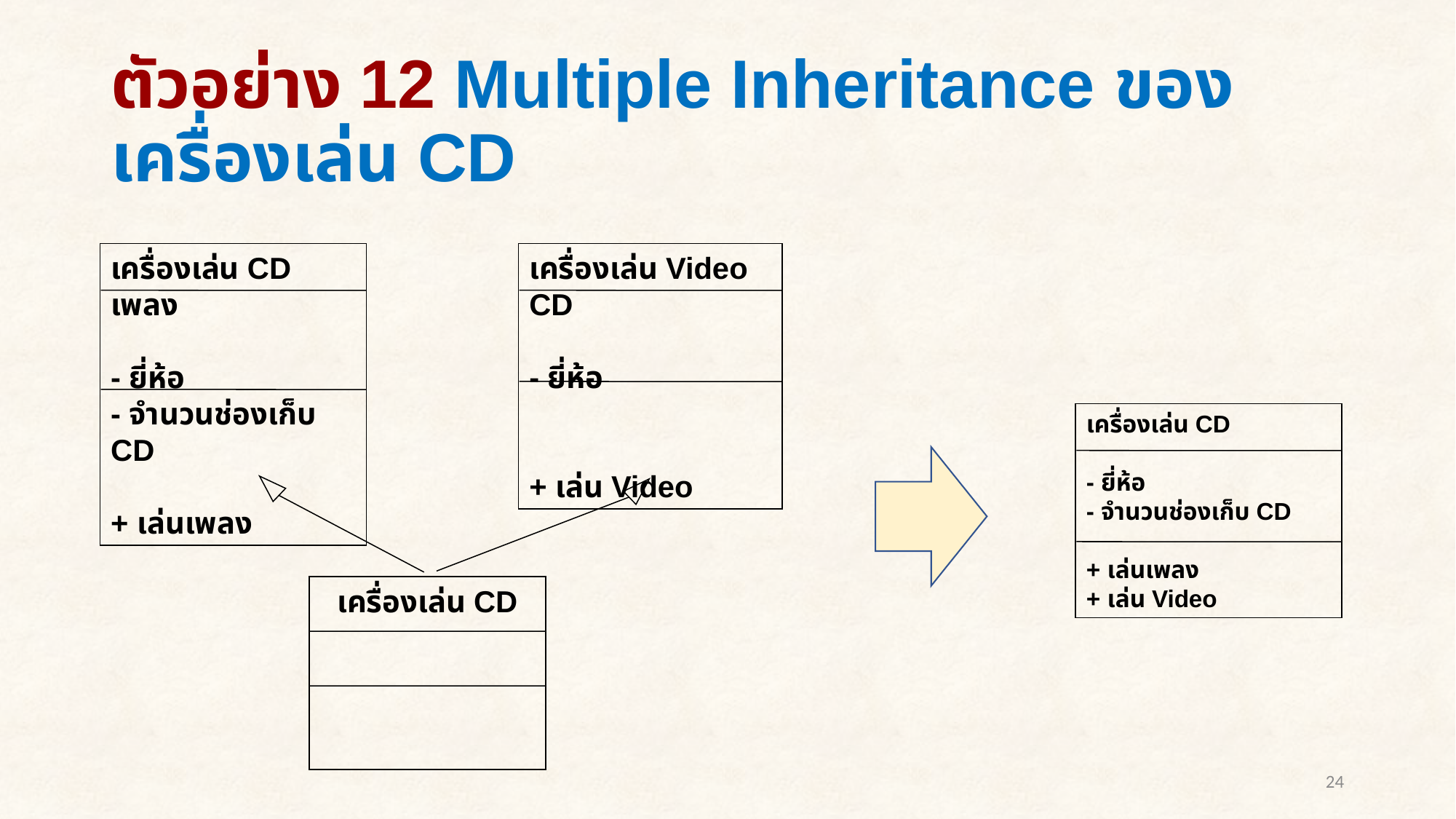

# ตัวอย่าง 12 Multiple Inheritance ของเครื่องเล่น CD
เครื่องเล่น CD เพลง

- ยี่ห้อ
- จำนวนช่องเก็บ CD

+ เล่นเพลง

เครื่องเล่น Video CD

- ยี่ห้อ

+ เล่น Video

เครื่องเล่น CD

เครื่องเล่น CD

- ยี่ห้อ
- จำนวนช่องเก็บ CD

+ เล่นเพลง
+ เล่น Video

24